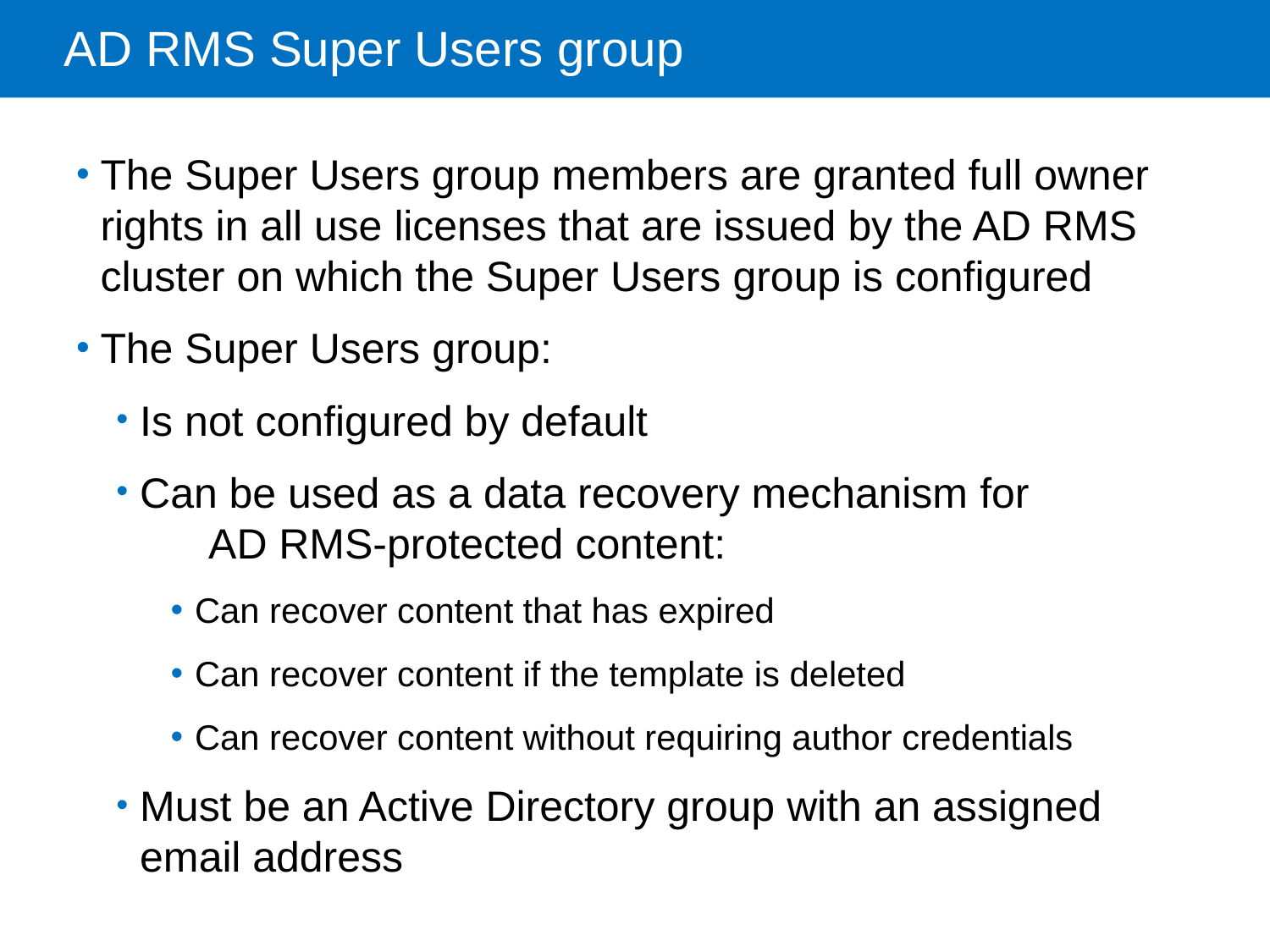

# AD RMS Super Users group
The Super Users group members are granted full owner rights in all use licenses that are issued by the AD RMS cluster on which the Super Users group is configured
The Super Users group:
Is not configured by default
Can be used as a data recovery mechanism for                   AD RMS-protected content:
Can recover content that has expired
Can recover content if the template is deleted
Can recover content without requiring author credentials
Must be an Active Directory group with an assigned email address